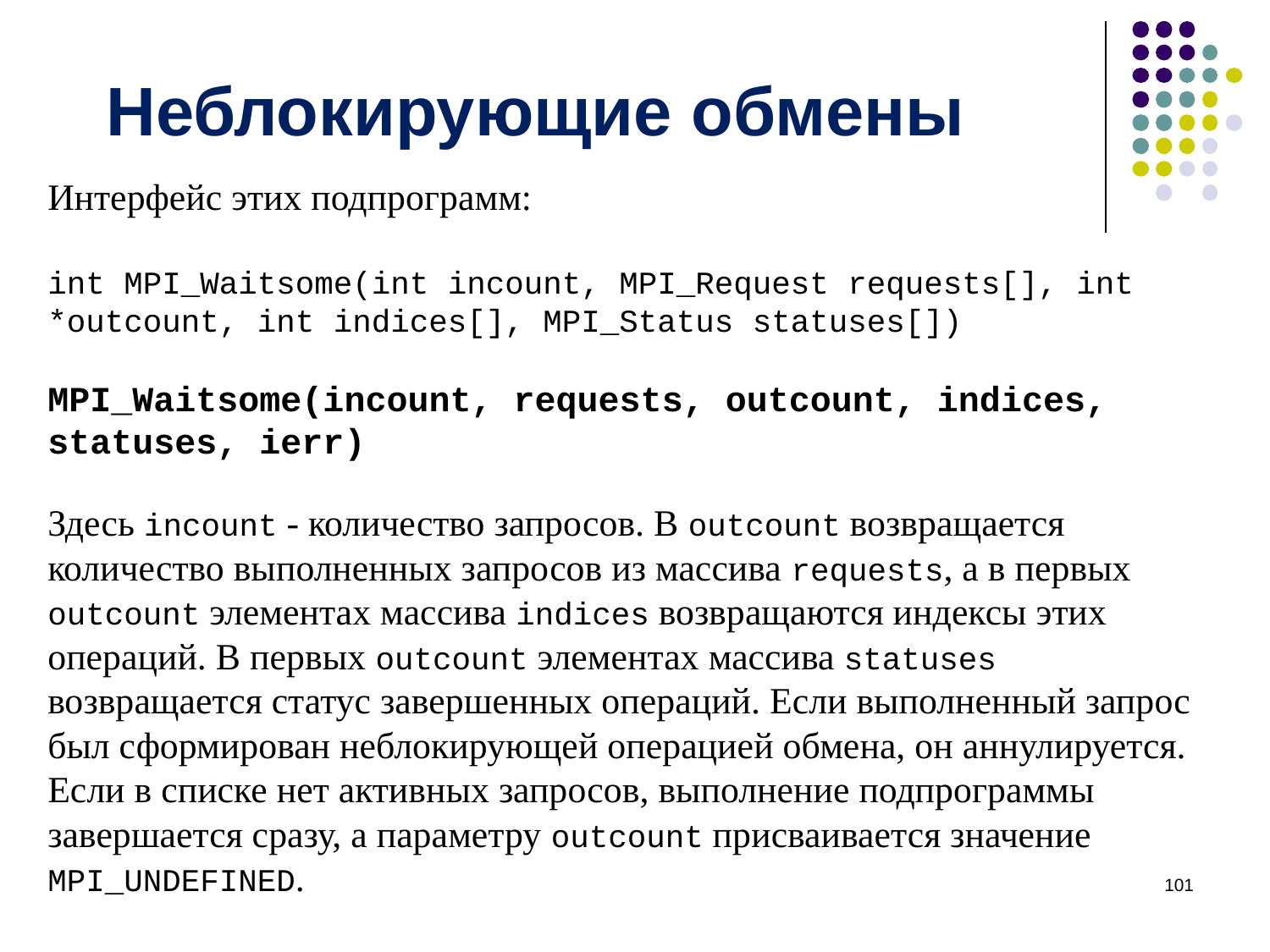

# Неблокирующие обмены
Интерфейс этих подпрограмм:

int MPI_Waitsome(int incount, MPI_Request requests[], int *outcount, int indices[], MPI_Status statuses[])

MPI_Waitsome(incount, requests, outcount, indices, statuses, ierr)

Здесь incount - количество запросов. В outcount возвращается количество выполненных запросов из массива requests, а в первых outcount элементах массива indices возвращаются индексы этих операций. В первых outcount элементах массива statuses возвращается статус завершенных операций. Если выполненный запрос был сформирован неблокирующей операцией обмена, он аннулируется. Если в списке нет активных запросов, выполнение подпрограммы завершается сразу, а параметру outcount присваивается значение MPI_UNDEFINED.
101